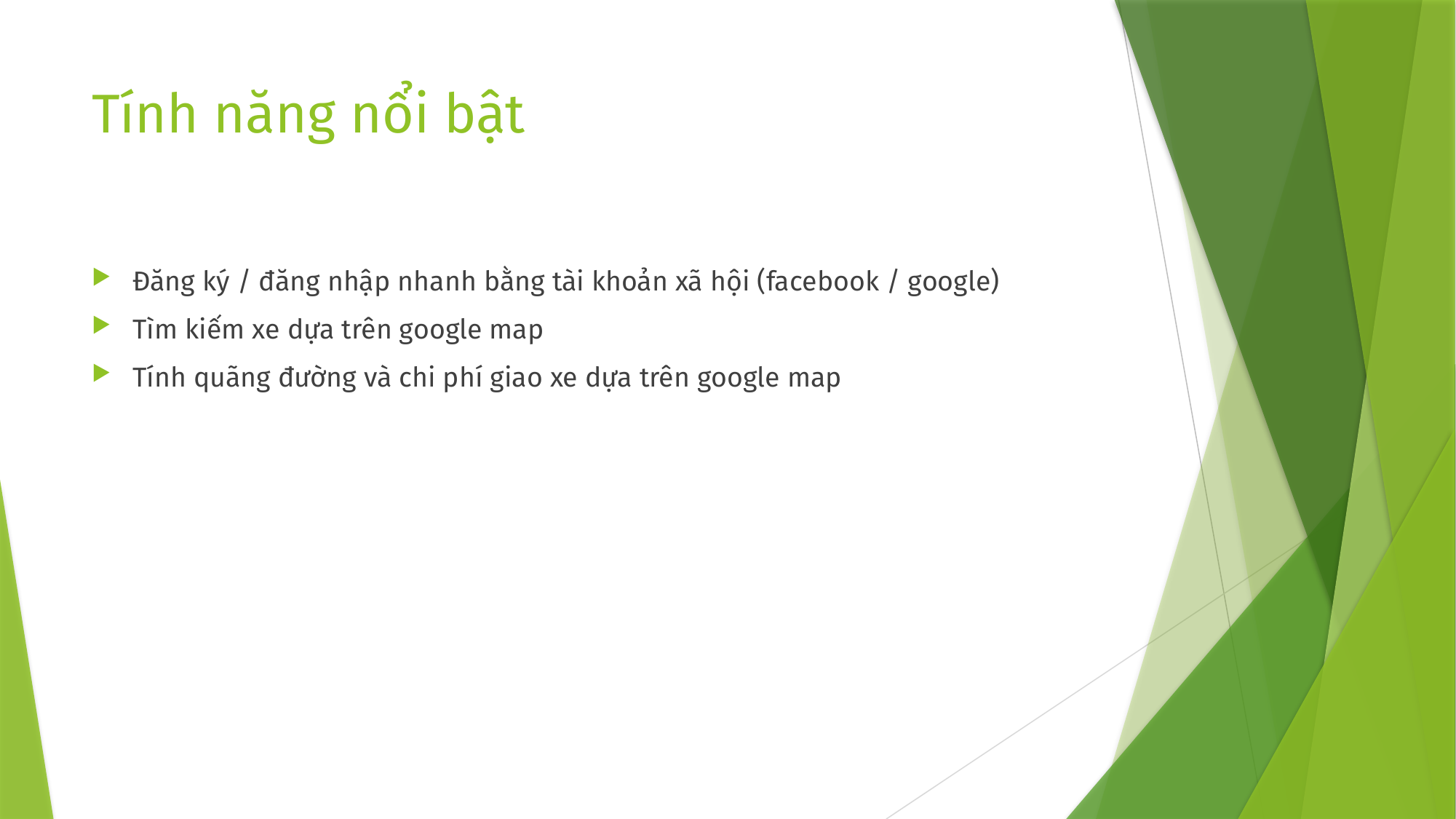

# Tính năng nổi bật
Đăng ký / đăng nhập nhanh bằng tài khoản xã hội (facebook / google)
Tìm kiếm xe dựa trên google map
Tính quãng đường và chi phí giao xe dựa trên google map